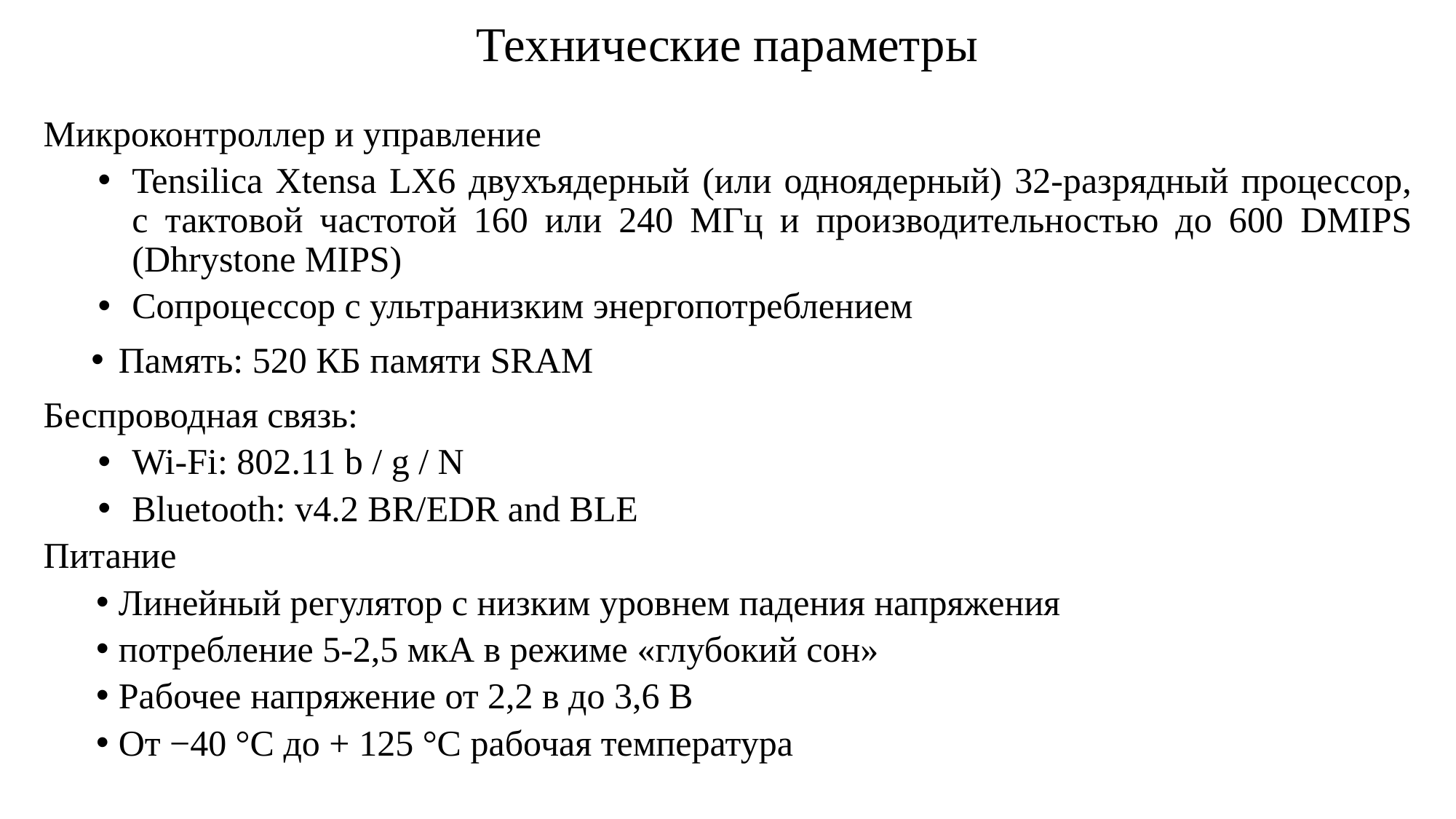

# Технические параметры
Микроконтроллер и управление
Tensilica Xtensa LX6 двухъядерный (или одноядерный) 32-разрядный процессор, с тактовой частотой 160 или 240 МГц и производительностью до 600 DMIPS (Dhrystone MIPS)
Сопроцессор с ультранизким энергопотреблением
Память: 520 КБ памяти SRAM
Беспроводная связь:
Wi-Fi: 802.11 b / g / N
Bluetooth: v4.2 BR/EDR and BLE
Питание
Линейный регулятор с низким уровнем падения напряжения
потребление 5-2,5 мкА в режиме «глубокий сон»
Рабочее напряжение от 2,2 в до 3,6 В
От −40 °C до + 125 °C рабочая температура